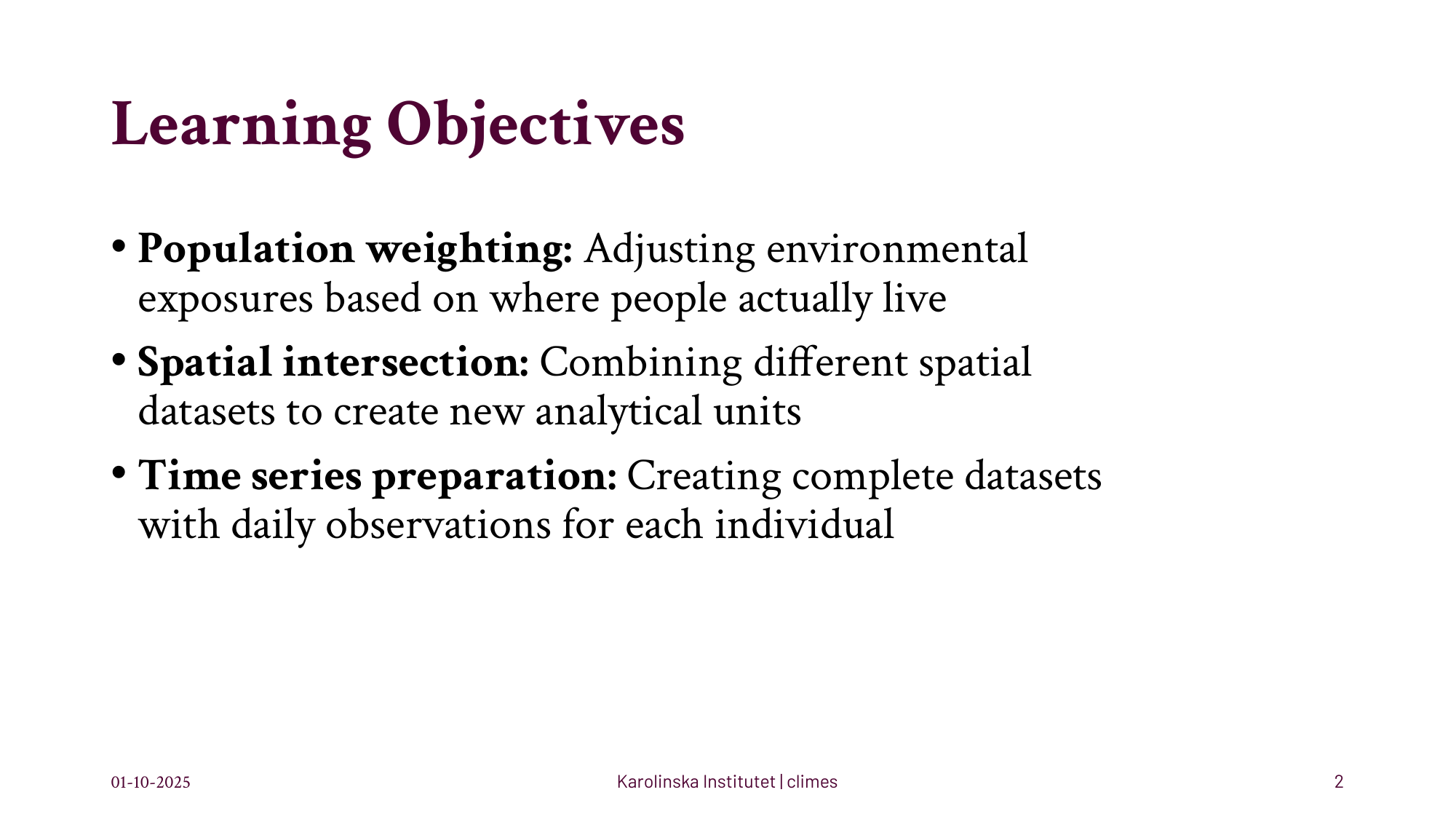

# Learning Objectives
Population weighting: Adjusting environmental exposures based on where people actually live
Spatial intersection: Combining different spatial datasets to create new analytical units
Time series preparation: Creating complete datasets with daily observations for each individual

01-10-2025
Karolinska Institutet | climes
2